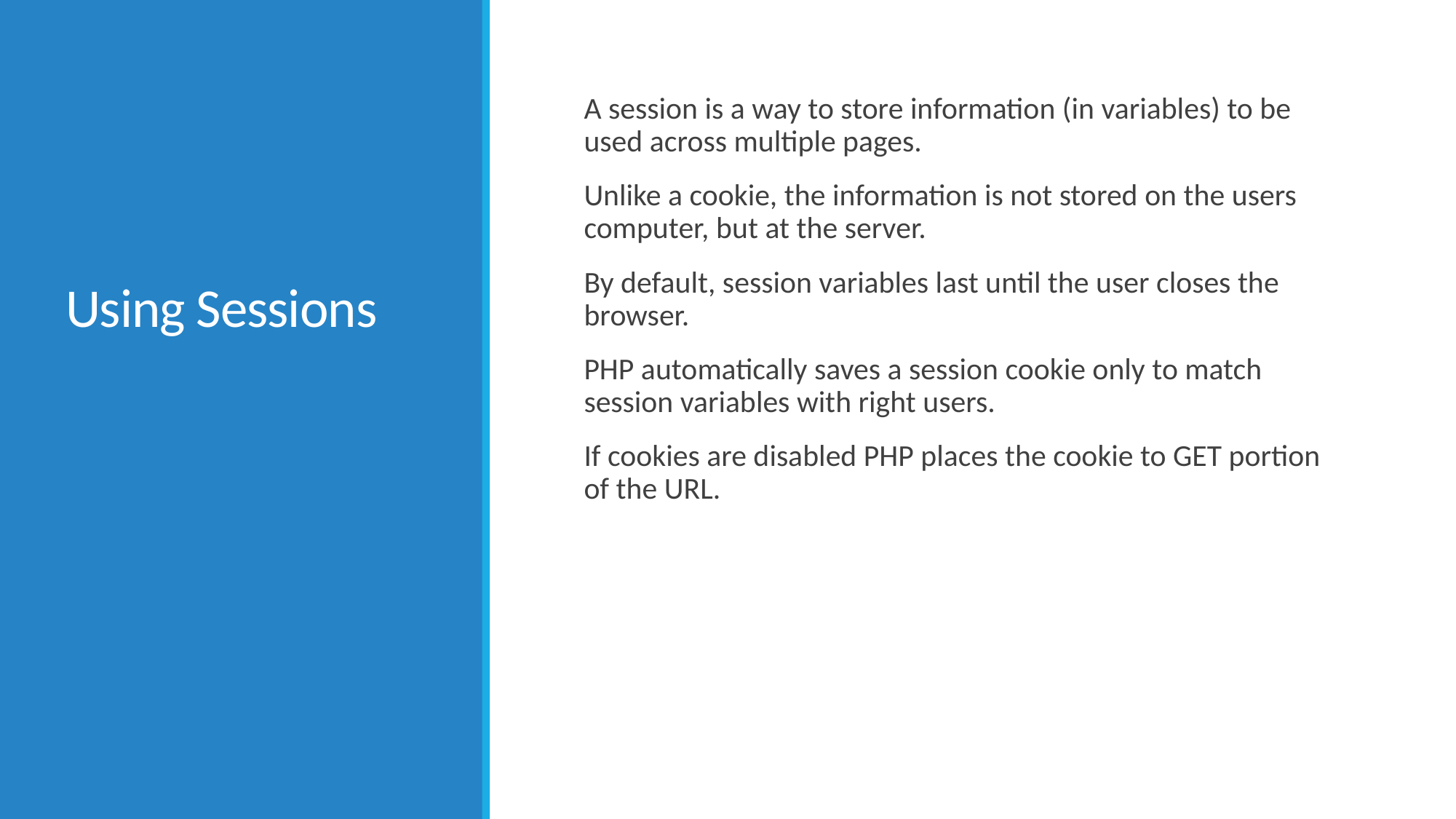

# Using Sessions
A session is a way to store information (in variables) to be used across multiple pages.
Unlike a cookie, the information is not stored on the users computer, but at the server.
By default, session variables last until the user closes the browser.
PHP automatically saves a session cookie only to match session variables with right users.
If cookies are disabled PHP places the cookie to GET portion of the URL.